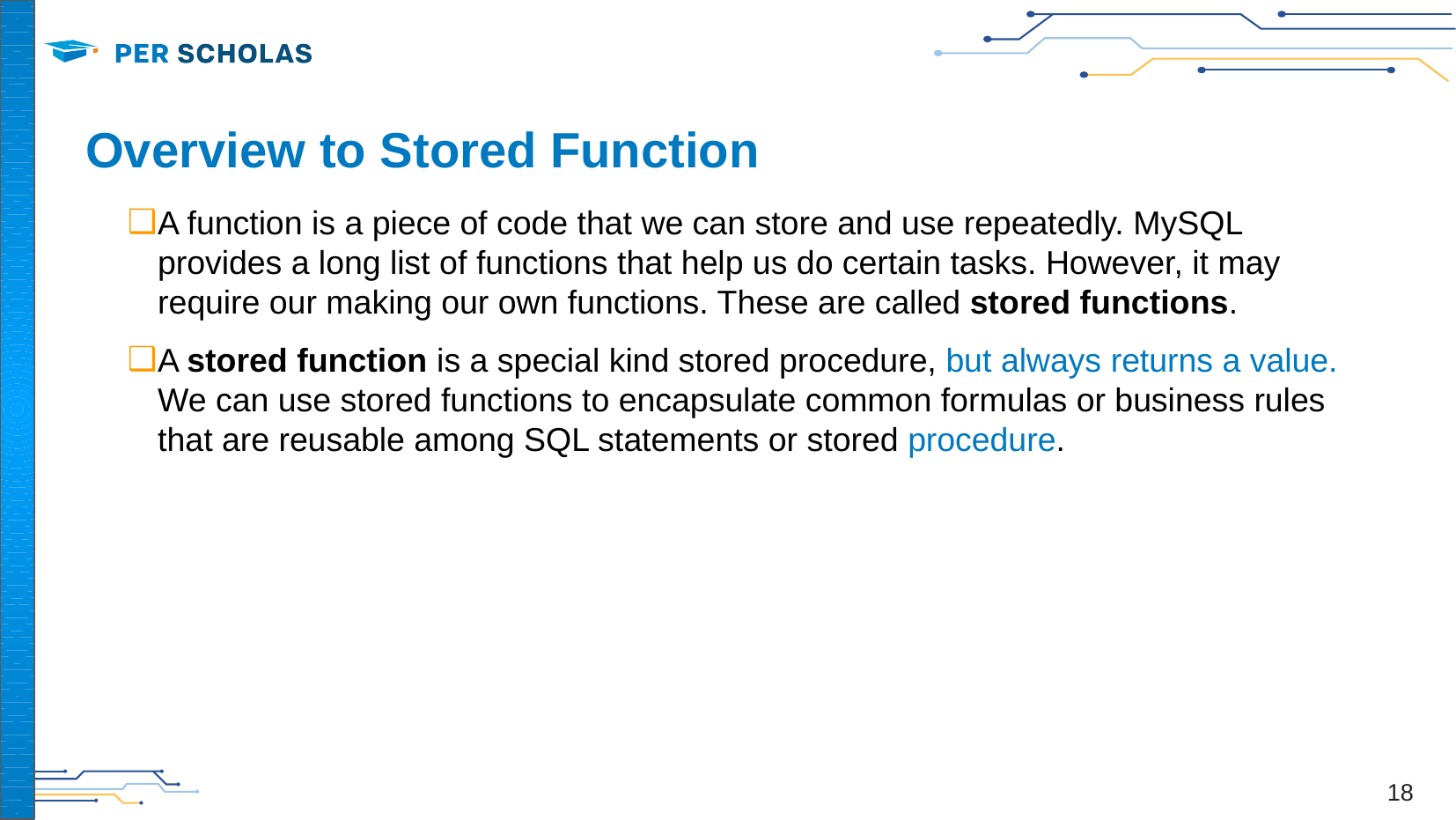

# Overview to Stored Function
A function is a piece of code that we can store and use repeatedly. MySQL provides a long list of functions that help us do certain tasks. However, it may require our making our own functions. These are called stored functions.
A stored function is a special kind stored procedure, but always returns a value. We can use stored functions to encapsulate common formulas or business rules that are reusable among SQL statements or stored procedure.

18